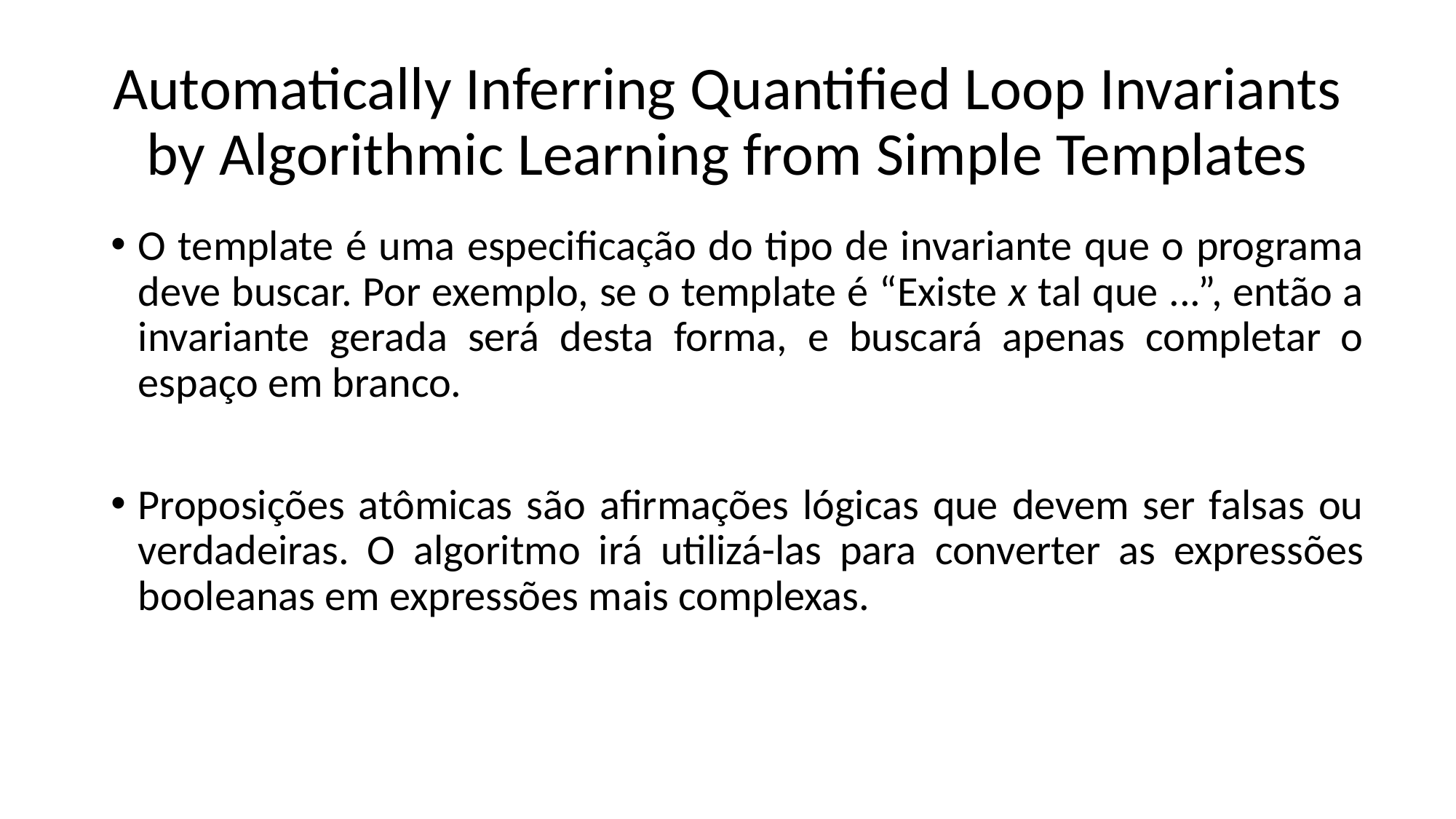

# Automatically Inferring Quantified Loop Invariants by Algorithmic Learning from Simple Templates
O template é uma especificação do tipo de invariante que o programa deve buscar. Por exemplo, se o template é “Existe x tal que ...”, então a invariante gerada será desta forma, e buscará apenas completar o espaço em branco.

Proposições atômicas são afirmações lógicas que devem ser falsas ou verdadeiras. O algoritmo irá utilizá-las para converter as expressões booleanas em expressões mais complexas.